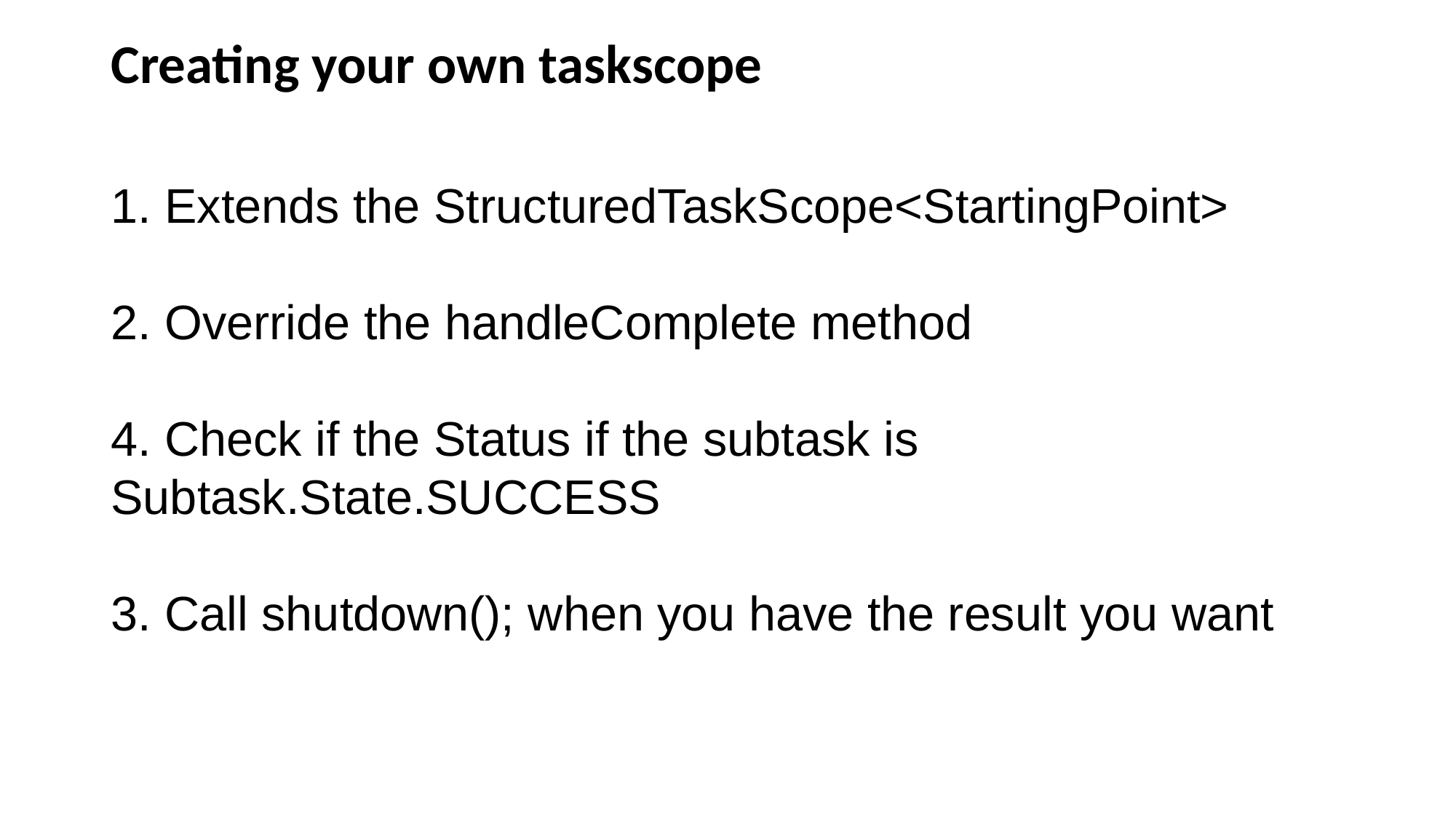

# Creating your own taskscope
1. Extends the StructuredTaskScope<StartingPoint>

2. Override the handleComplete method

4. Check if the Status if the subtask is Subtask.State.SUCCESS

3. Call shutdown(); when you have the result you want